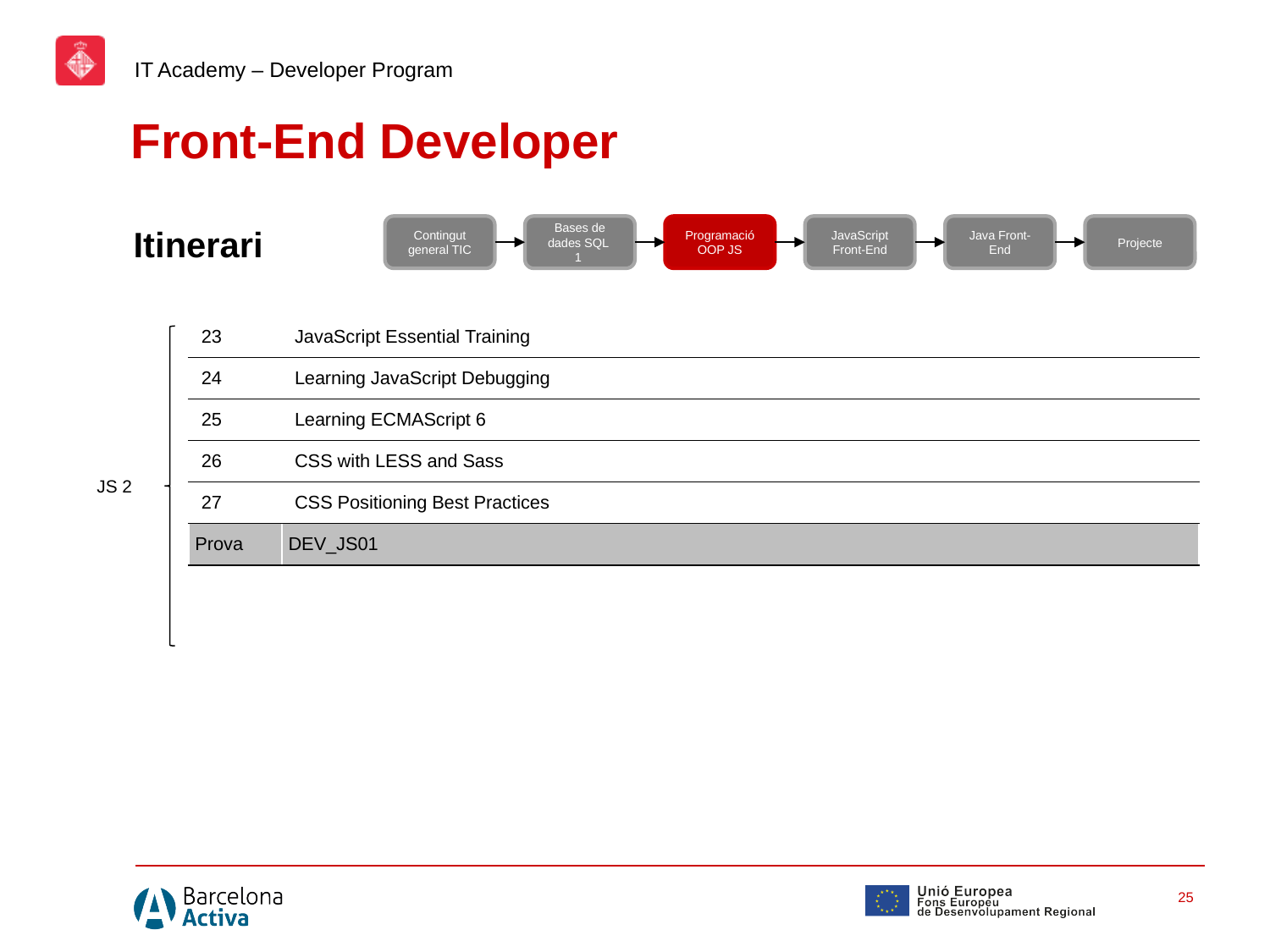

IT Academy – Developer Program
Front-End Developer
Itinerari
Contingut general TIC
Bases de dades SQL
1
Programació OOP JS
JavaScript Front-End
Java Front-End
Projecte
| 23 | JavaScript Essential Training |
| --- | --- |
| 24 | Learning JavaScript Debugging |
| 25 | Learning ECMAScript 6 |
| 26 | CSS with LESS and Sass |
| 27 | CSS Positioning Best Practices |
| Prova | DEV\_JS01 |

JS 2
25